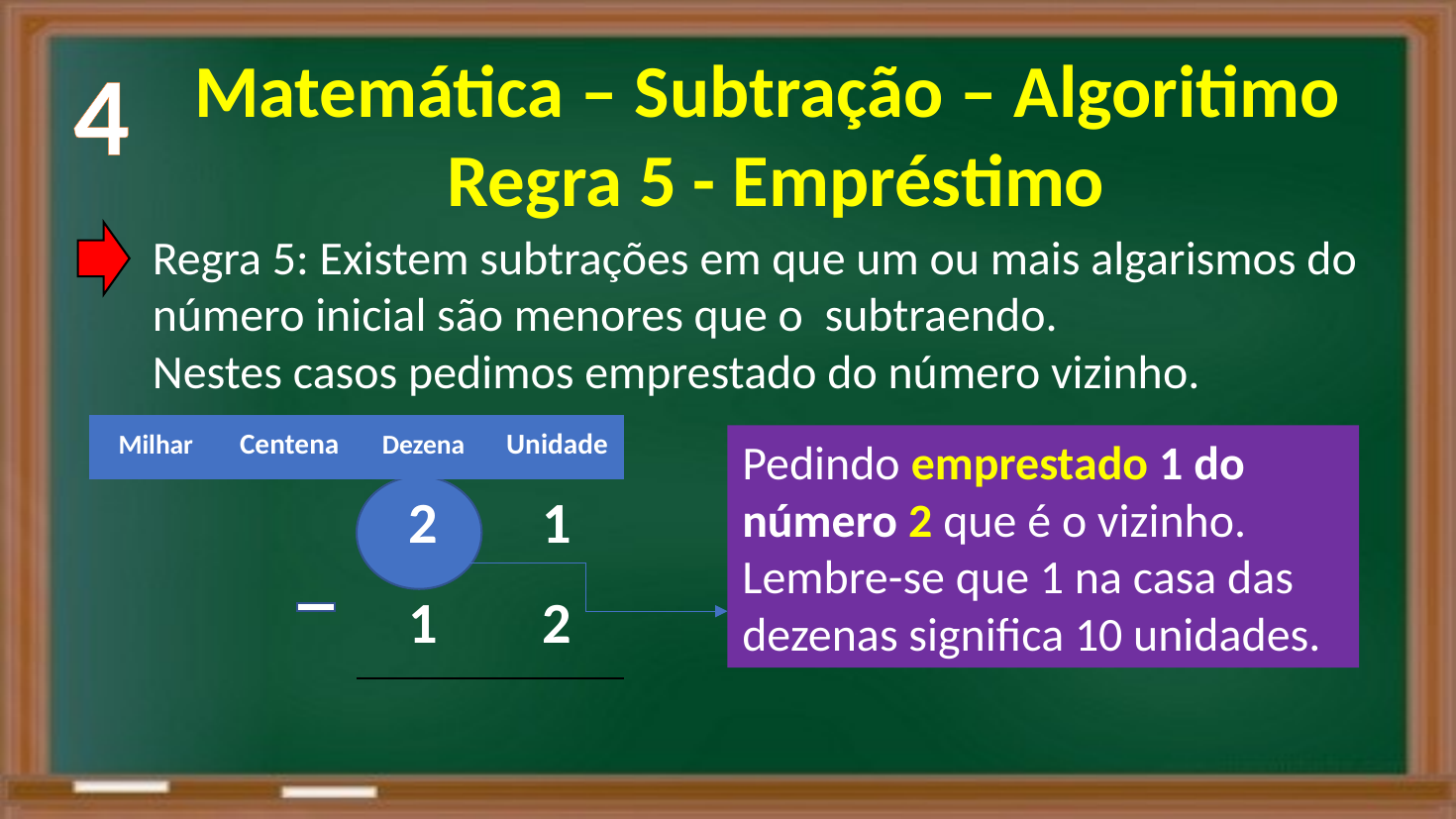

4
Matemática – Subtração – Algoritimo
Regra 5 - Empréstimo
Regra 5: Existem subtrações em que um ou mais algarismos do número inicial são menores que o  subtraendo.
Nestes casos pedimos emprestado do número vizinho.

| Milhar | Centena | Dezena | Unidade |
| --- | --- | --- | --- |
|  |  | 2 | 1 |
|  |  | 1 | 2 |
|  |  |  |  |
Pedindo emprestado 1 do número 2 que é o vizinho.
Lembre-se que 1 na casa das dezenas significa 10 unidades.